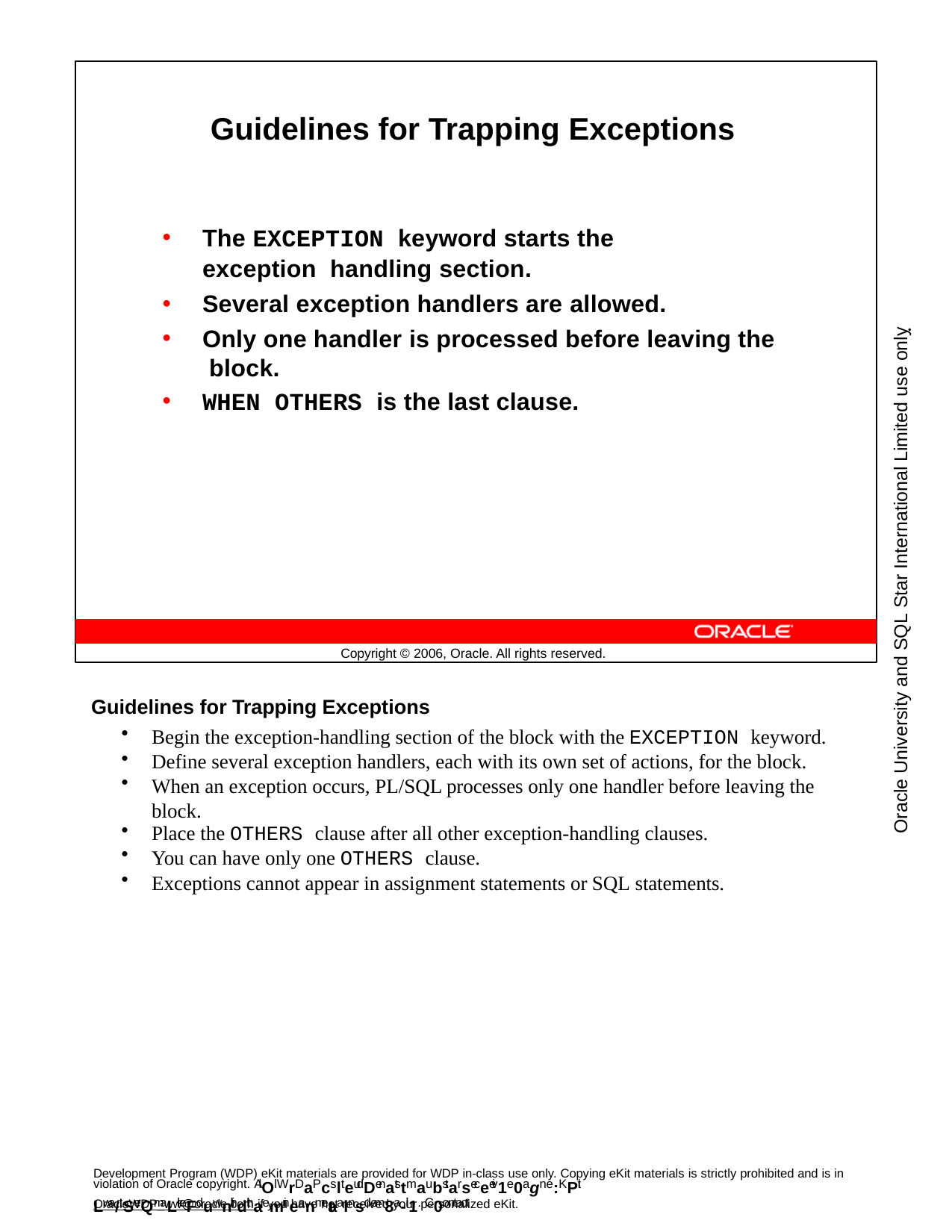

Guidelines for Trapping Exceptions

The EXCEPTION keyword starts the exception  handling section.
Several exception handlers are allowed.
Only one handler is processed before leaving the  block.
WHEN OTHERS is the last clause.
Oracle University and SQL Star International Limited use onlyฺ
Copyright © 2006, Oracle. All rights reserved.
Guidelines for Trapping Exceptions
Begin the exception-handling section of the block with the EXCEPTION keyword.
Define several exception handlers, each with its own set of actions, for the block.
When an exception occurs, PL/SQL processes only one handler before leaving the  block.
Place the OTHERS clause after all other exception-handling clauses.
You can have only one OTHERS clause.
Exceptions cannot appear in assignment statements or SQL statements.
Development Program (WDP) eKit materials are provided for WDP in-class use only. Copying eKit materials is strictly prohibited and is in
violation of Oracle copyright. AlOl WrDaPcslteudDenatstmaubstarseceeiv1e0agn e:KPit Lwa/tSerQmaLrkeFduwnithdthaemir neanmetaalnsd em8a-il1. C0ontact
OracleWDP_ww@oracle.com if you have not received your personalized eKit.